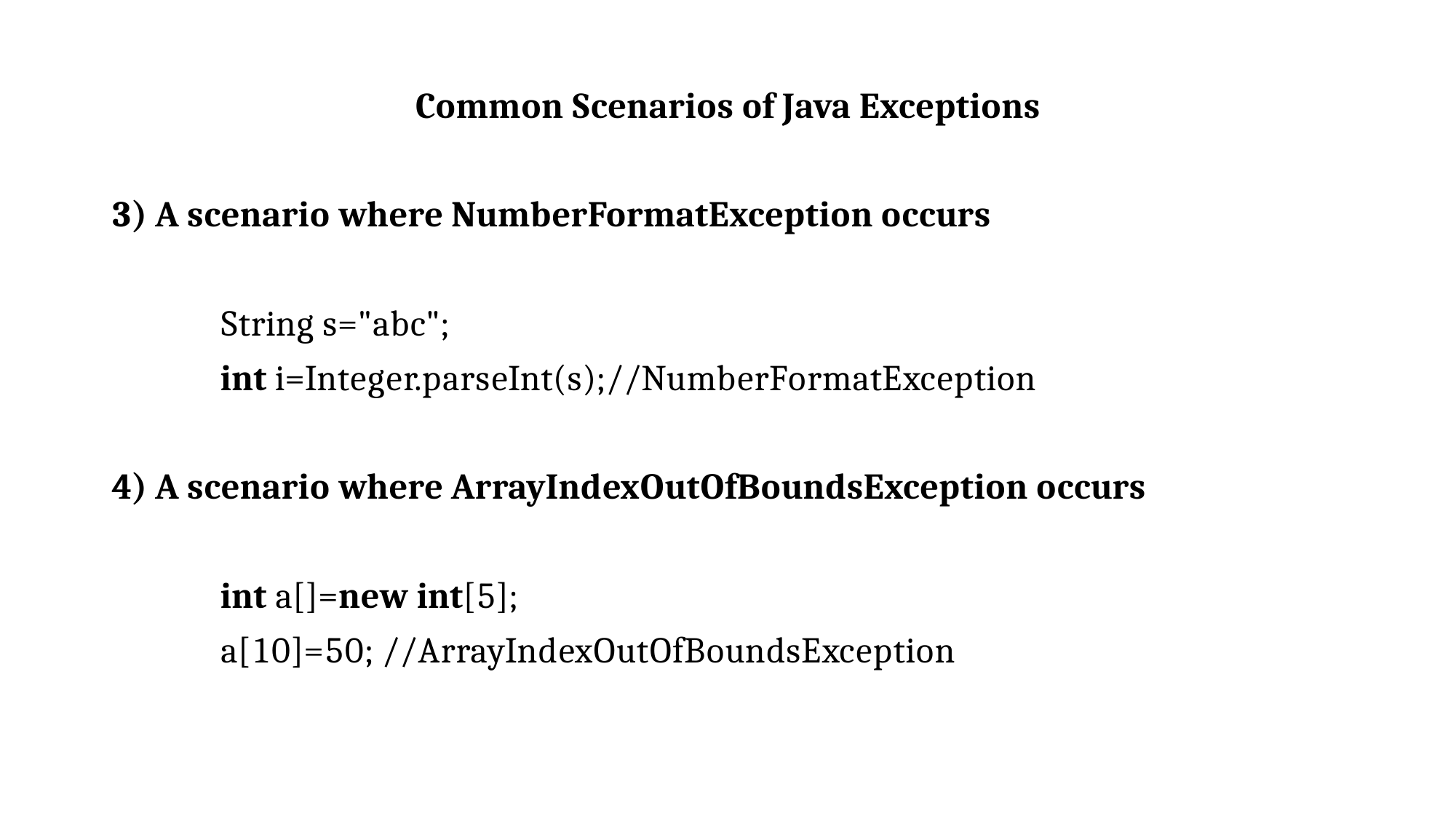

Common Scenarios of Java Exceptions

3) A scenario where NumberFormatException occurs

	String s="abc";
	int i=Integer.parseInt(s);//NumberFormatException

4) A scenario where ArrayIndexOutOfBoundsException occurs

	int a[]=new int[5];
	a[10]=50; //ArrayIndexOutOfBoundsException